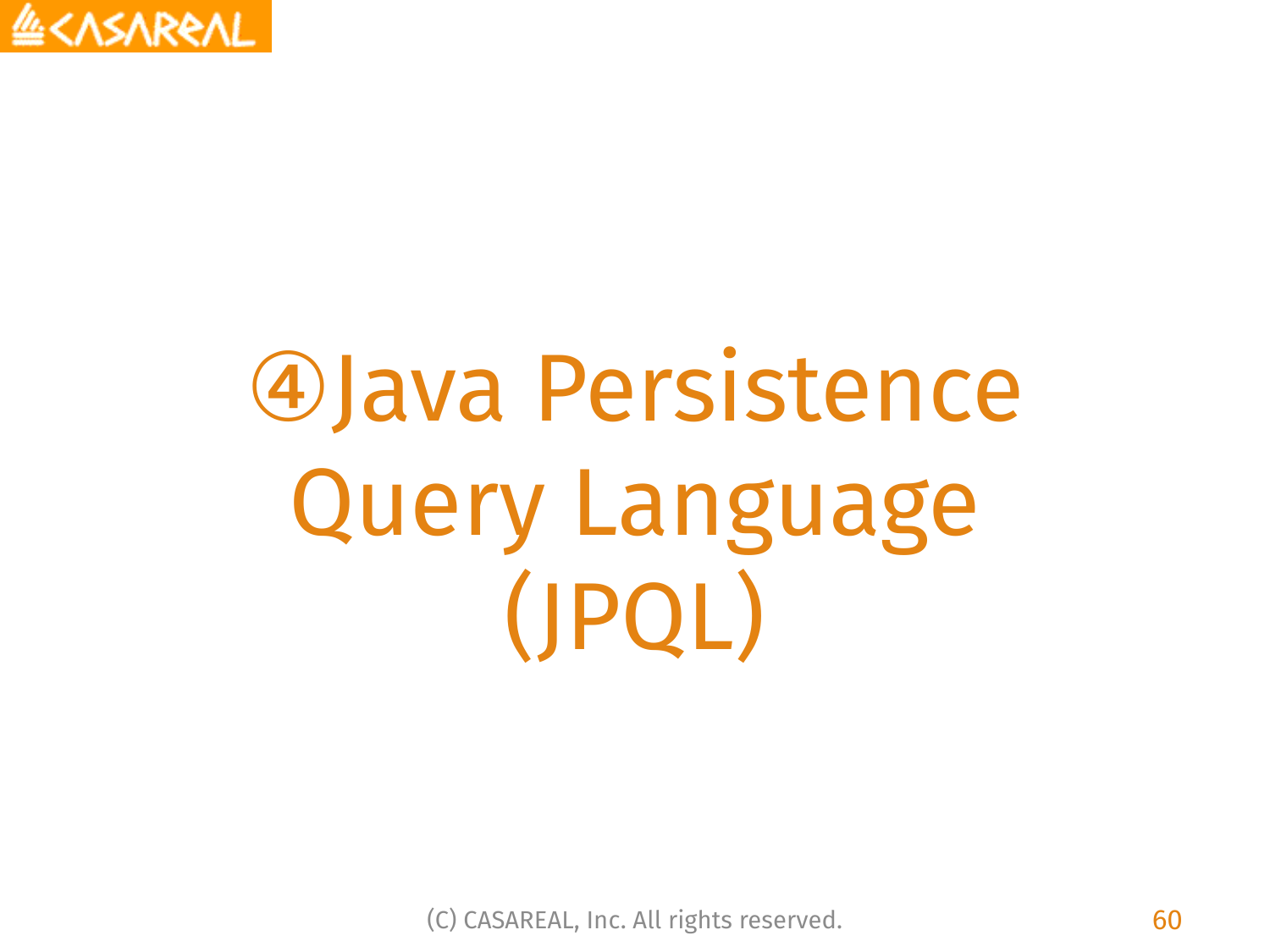

# ④Java Persistence Query Language (JPQL)
(C) CASAREAL, Inc. All rights reserved.
60